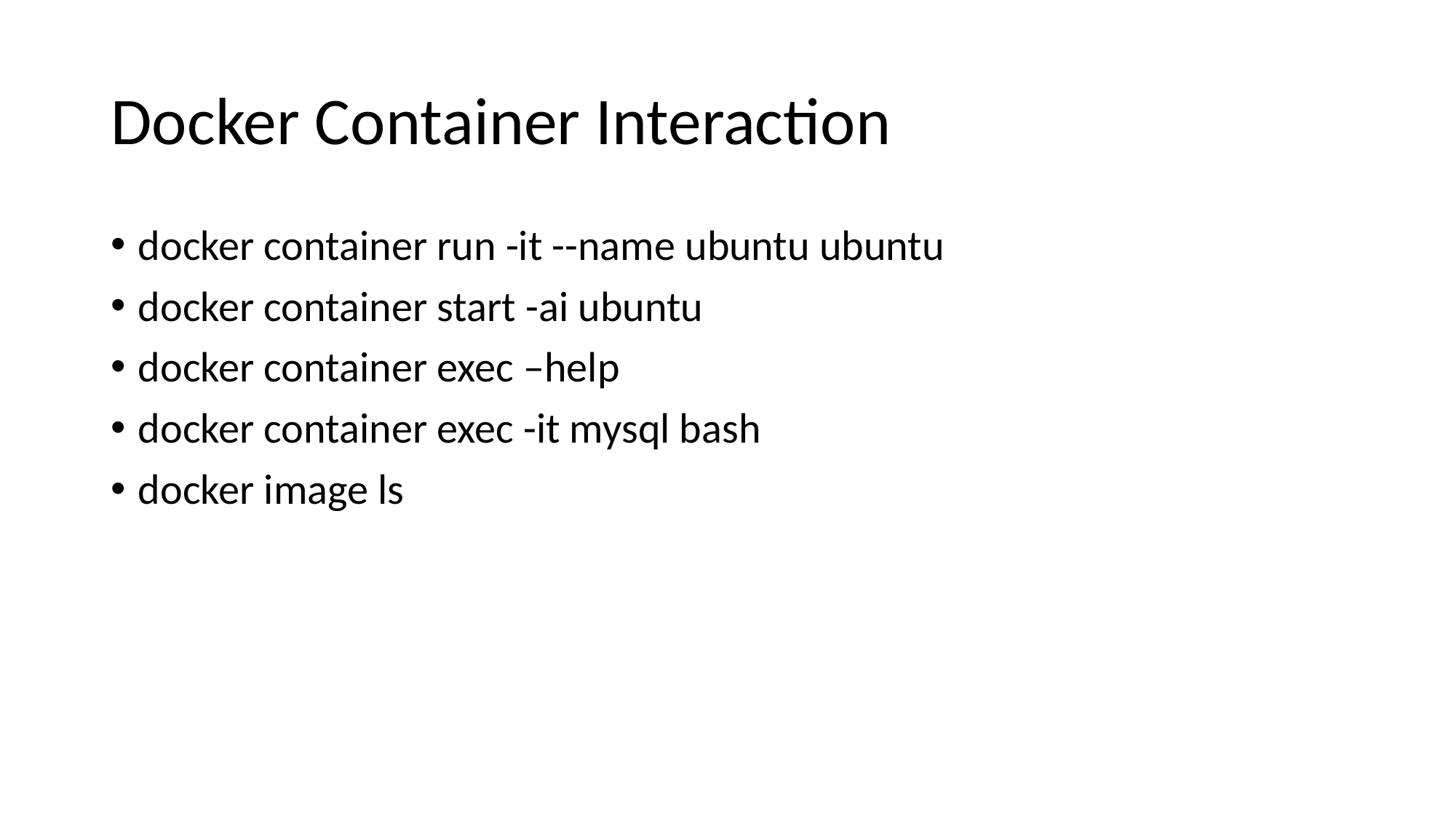

# Docker Container Interaction
docker container run -it --name ubuntu ubuntu
docker container start -ai ubuntu
docker container exec –help
docker container exec -it mysql bash
docker image ls